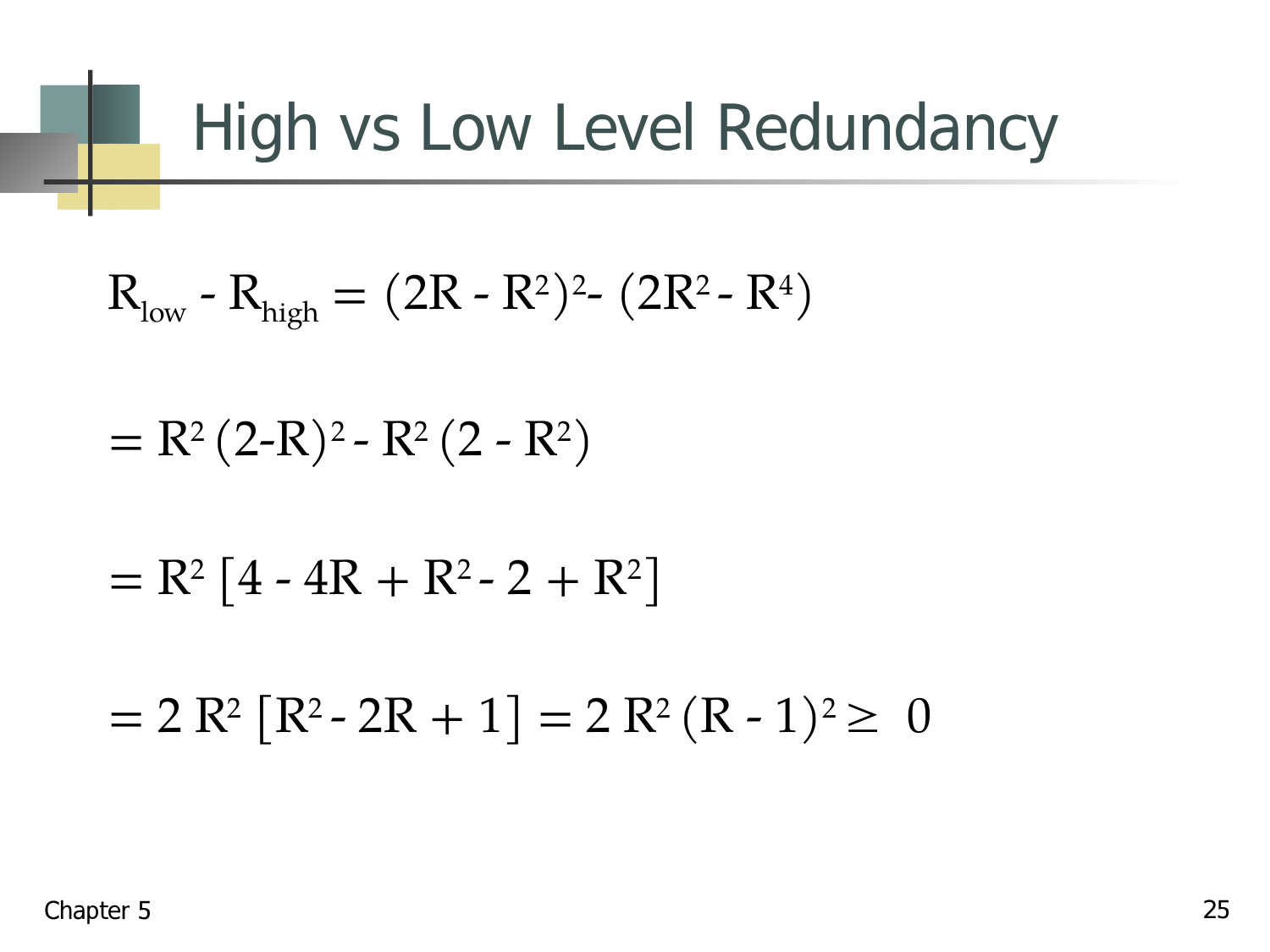

# High vs Low Level Redundancy
Rlow - Rhigh = (2R - R2)2- (2R2 - R4)

= R2 (2-R)2 - R2 (2 - R2)

= R2 [4 - 4R + R2 - 2 + R2]

= 2 R2 [R2 - 2R + 1] = 2 R2 (R - 1)2 ≥ 0
25
Chapter 5